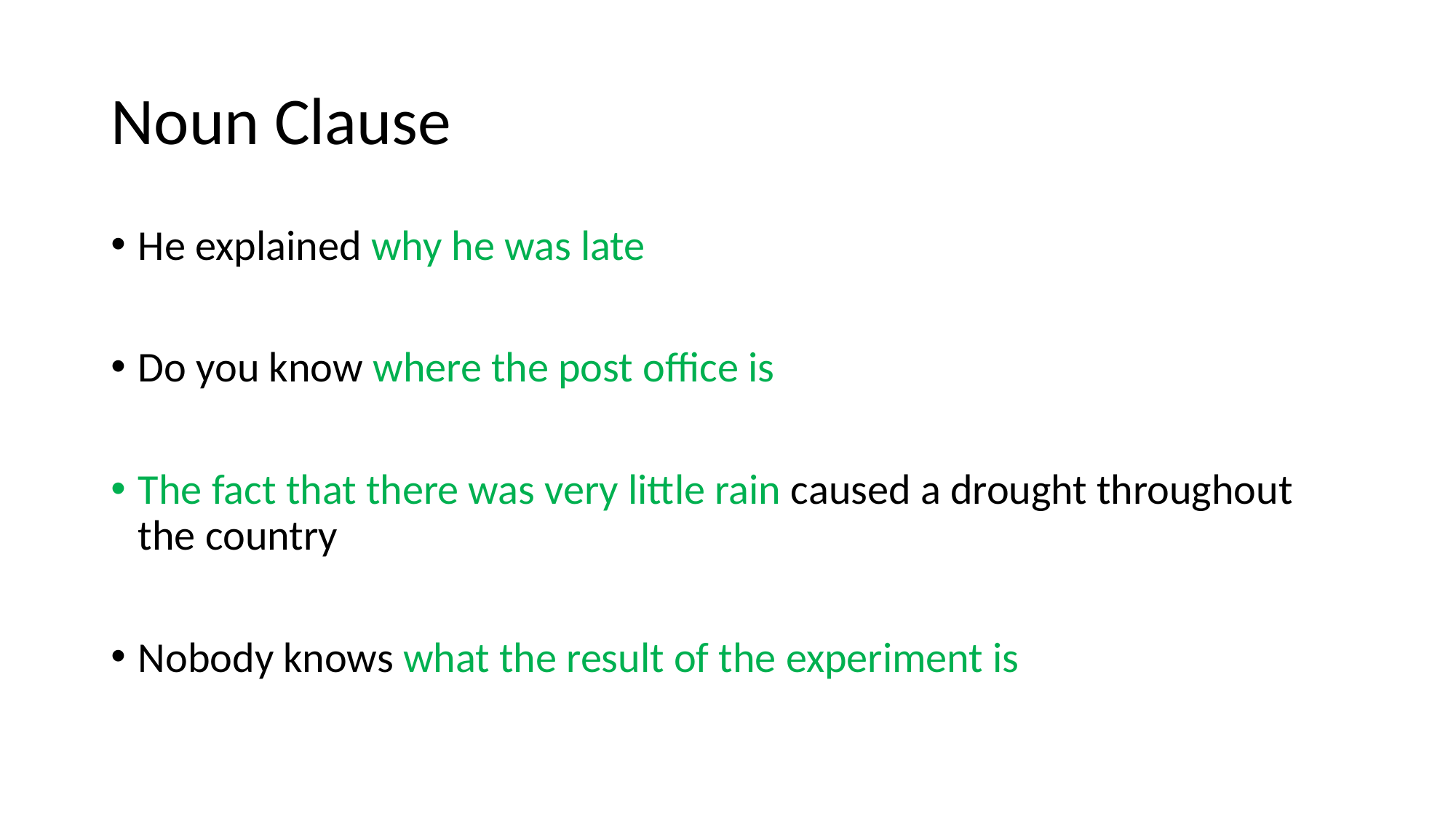

# Noun Clause
He explained why he was late

Do you know where the post office is

The fact that there was very little rain caused a drought throughout the country

Nobody knows what the result of the experiment is